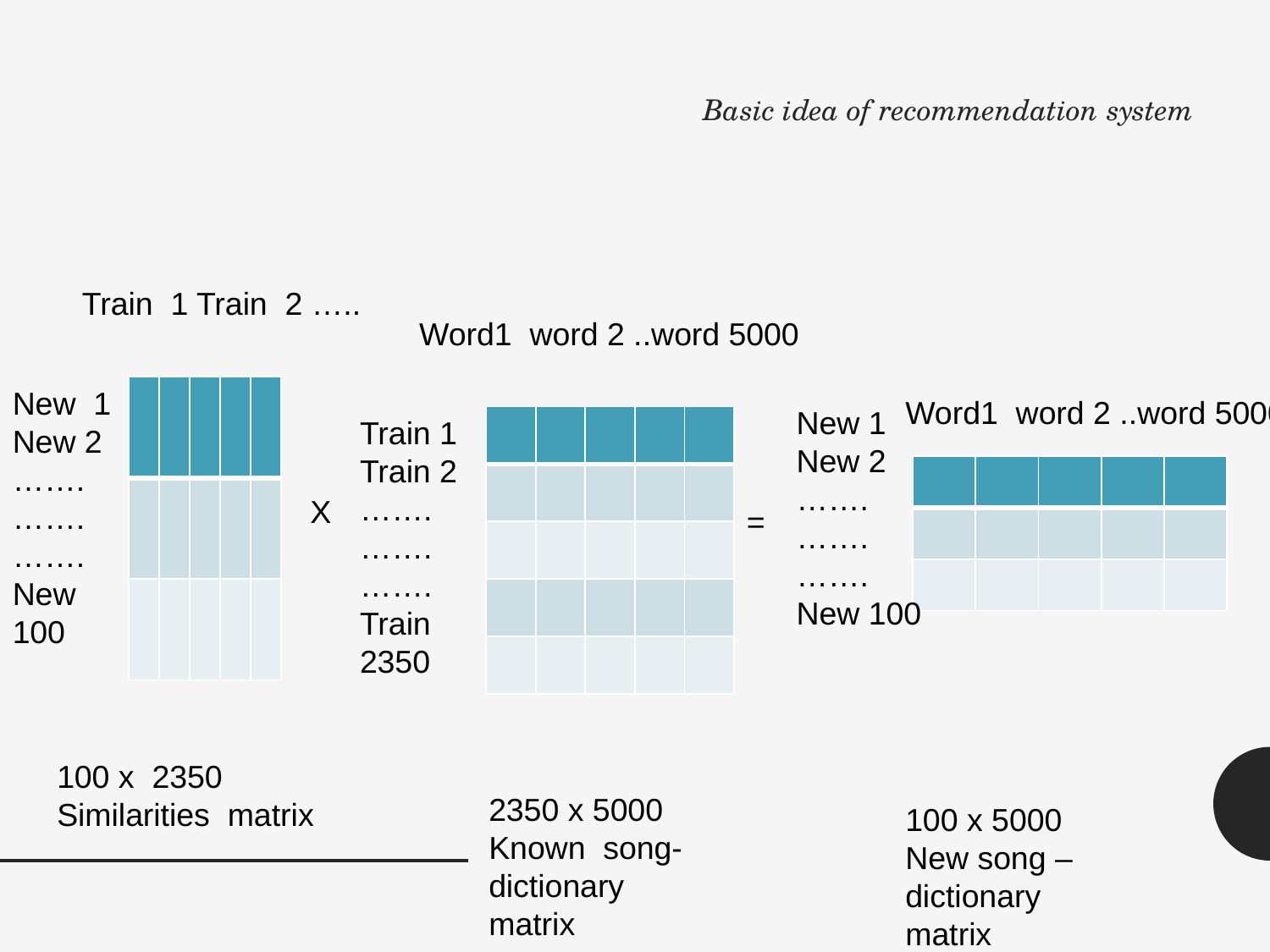

# Basic idea of recommendation system
Train  1 Train  2 …..
Word1  word 2 ..word 5000
New  1
New 2
…….
…….
…….
New 100

|  |  |  |  |  |
| --- | --- | --- | --- | --- |
|  |  |  |  |  |
|  |  |  |  |  |
Word1  word 2 ..word 5000
New 1
New 2
…….
…….
…….
New 100

Train 1
Train 2
…….
…….
…….
Train 2350

|  |  |  |  |  |
| --- | --- | --- | --- | --- |
|  |  |  |  |  |
|  |  |  |  |  |
|  |  |  |  |  |
|  |  |  |  |  |
|  |  |  |  |  |
| --- | --- | --- | --- | --- |
|  |  |  |  |  |
|  |  |  |  |  |
X
=
     100 x  2350
     Similarities  matrix
2350 x 5000
Known  song-dictionary
matrix
100 x 5000
New song – dictionary
matrix